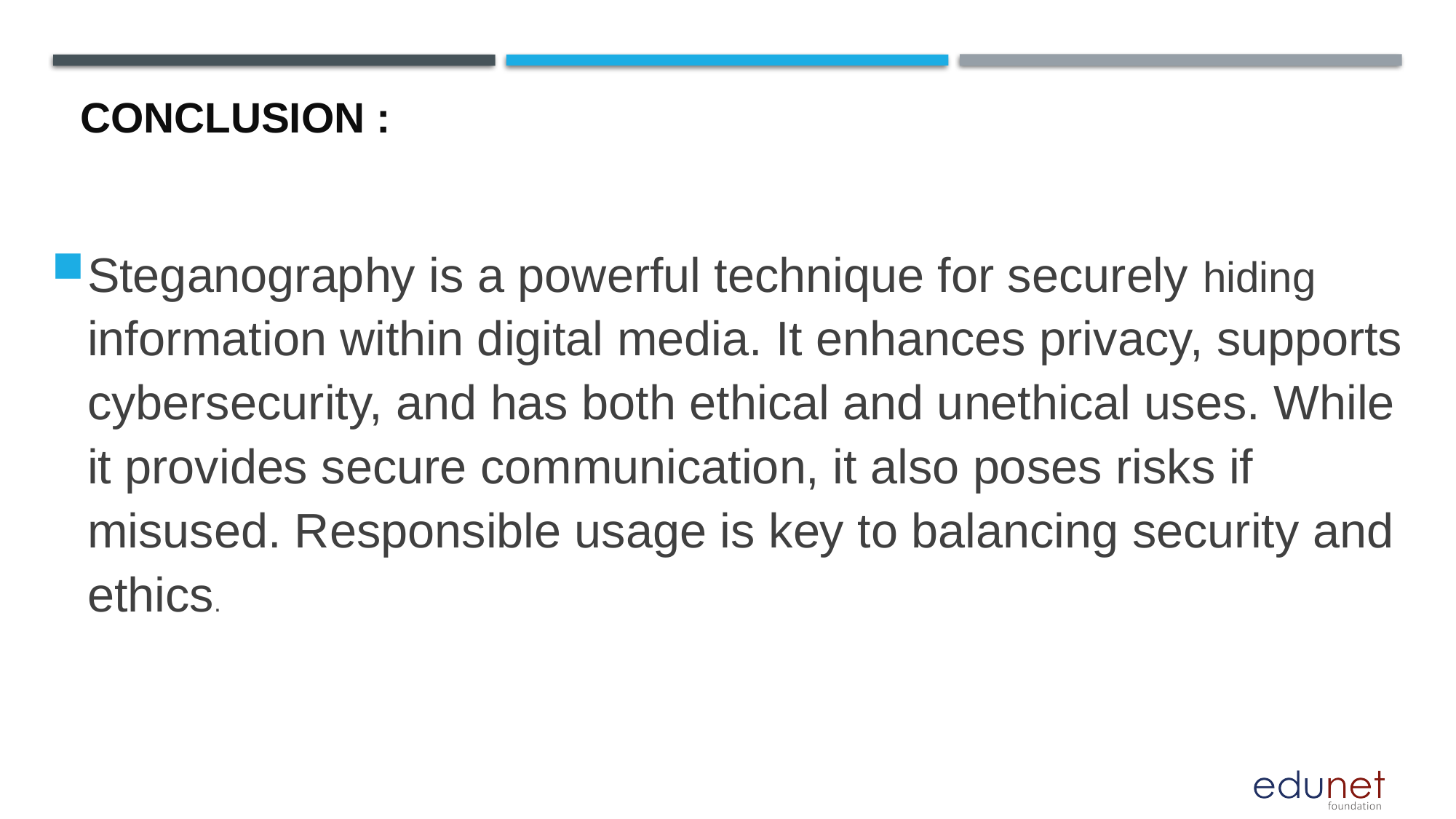

# Conclusion :
Steganography is a powerful technique for securely hiding information within digital media. It enhances privacy, supports cybersecurity, and has both ethical and unethical uses. While it provides secure communication, it also poses risks if misused. Responsible usage is key to balancing security and ethics.